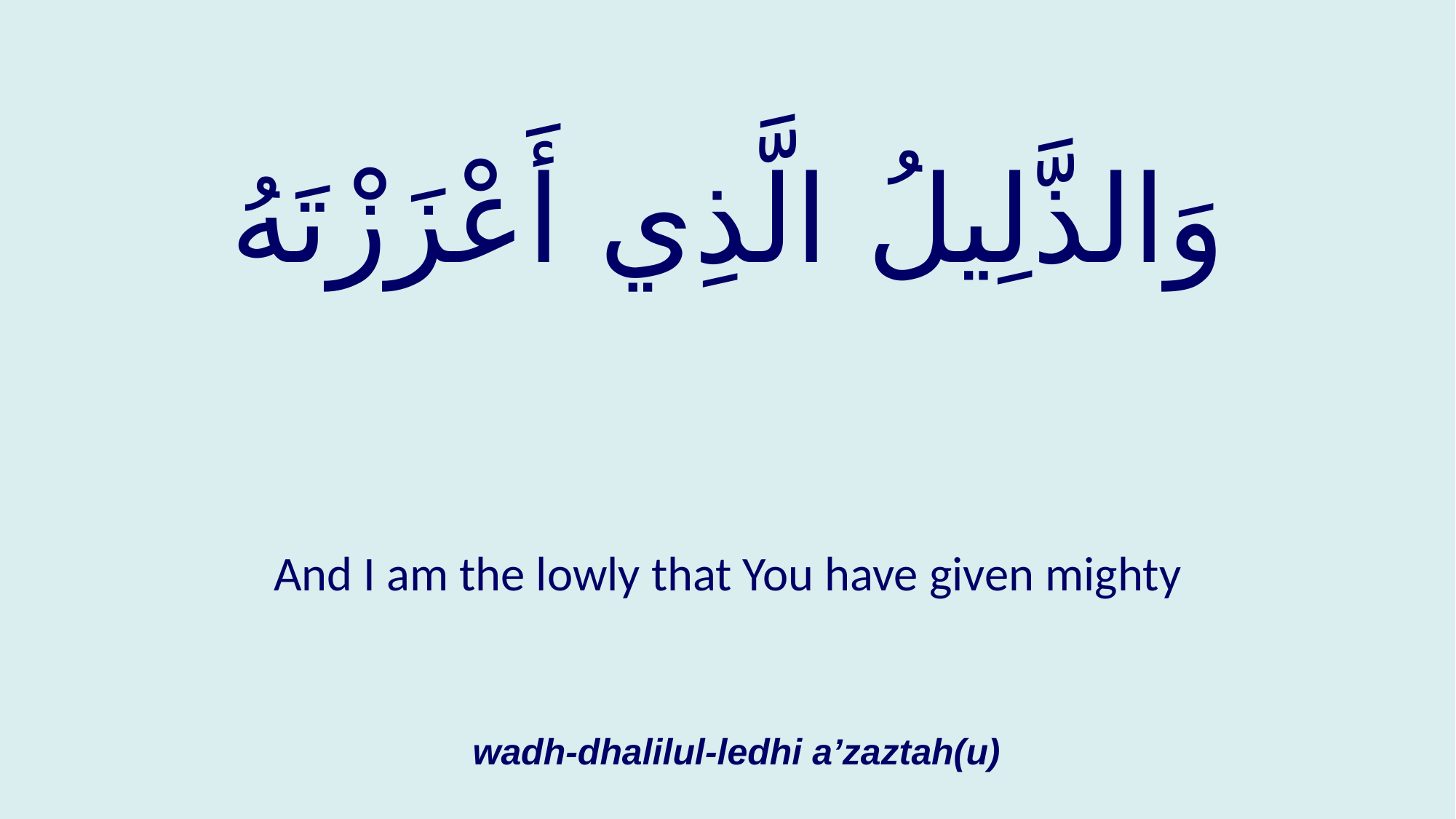

# وَالذَّلِيلُ الَّذِي أَعْزَزْتَهُ
And I am the lowly that You have given mighty
wadh-dhalilul-ledhi a’zaztah(u)